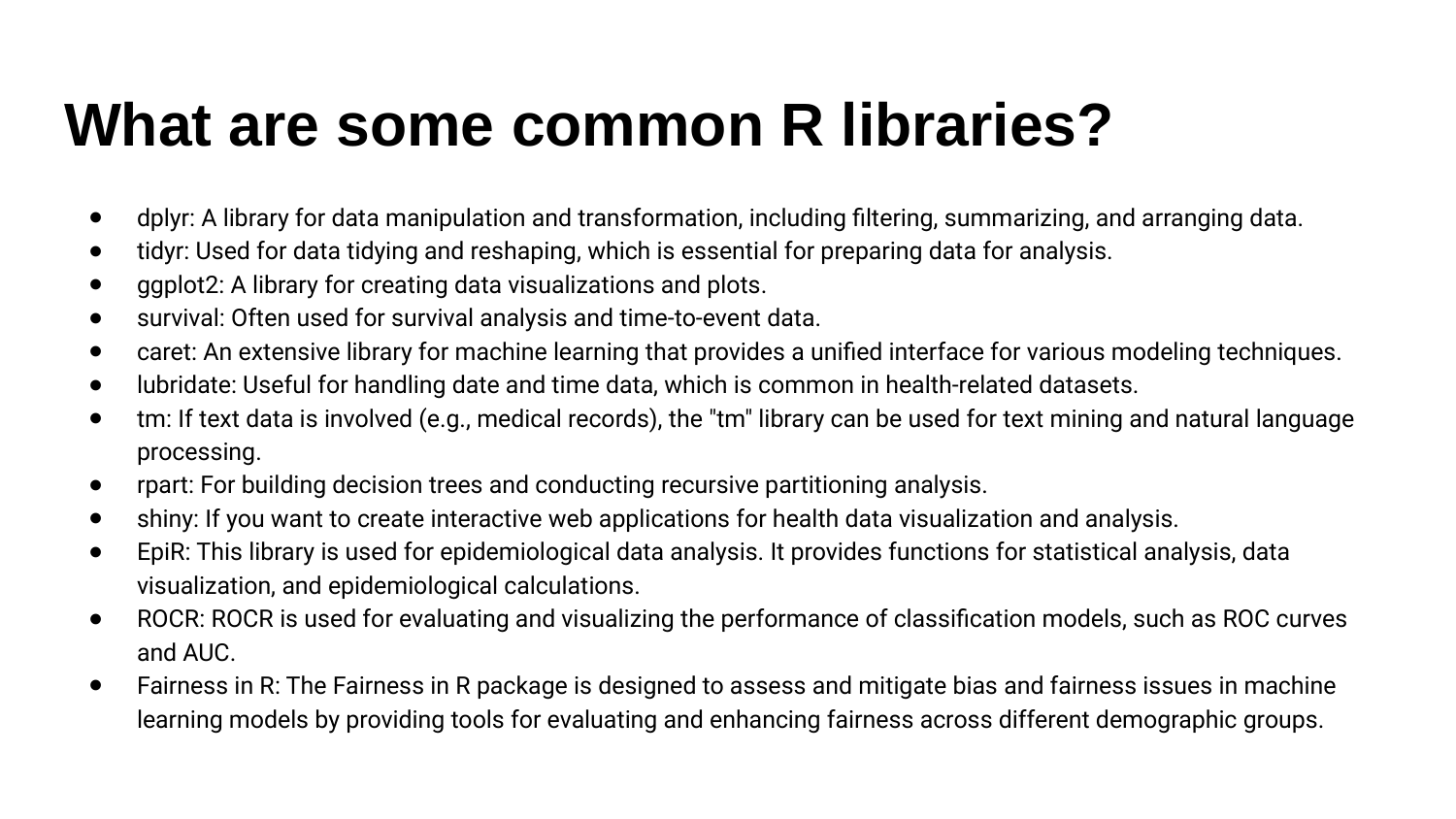

# What are some common R libraries?
dplyr: A library for data manipulation and transformation, including filtering, summarizing, and arranging data.
tidyr: Used for data tidying and reshaping, which is essential for preparing data for analysis.
ggplot2: A library for creating data visualizations and plots.
survival: Often used for survival analysis and time-to-event data.
caret: An extensive library for machine learning that provides a unified interface for various modeling techniques.
lubridate: Useful for handling date and time data, which is common in health-related datasets.
tm: If text data is involved (e.g., medical records), the "tm" library can be used for text mining and natural language processing.
rpart: For building decision trees and conducting recursive partitioning analysis.
shiny: If you want to create interactive web applications for health data visualization and analysis.
EpiR: This library is used for epidemiological data analysis. It provides functions for statistical analysis, data visualization, and epidemiological calculations.
ROCR: ROCR is used for evaluating and visualizing the performance of classification models, such as ROC curves and AUC.
Fairness in R: The Fairness in R package is designed to assess and mitigate bias and fairness issues in machine learning models by providing tools for evaluating and enhancing fairness across different demographic groups.